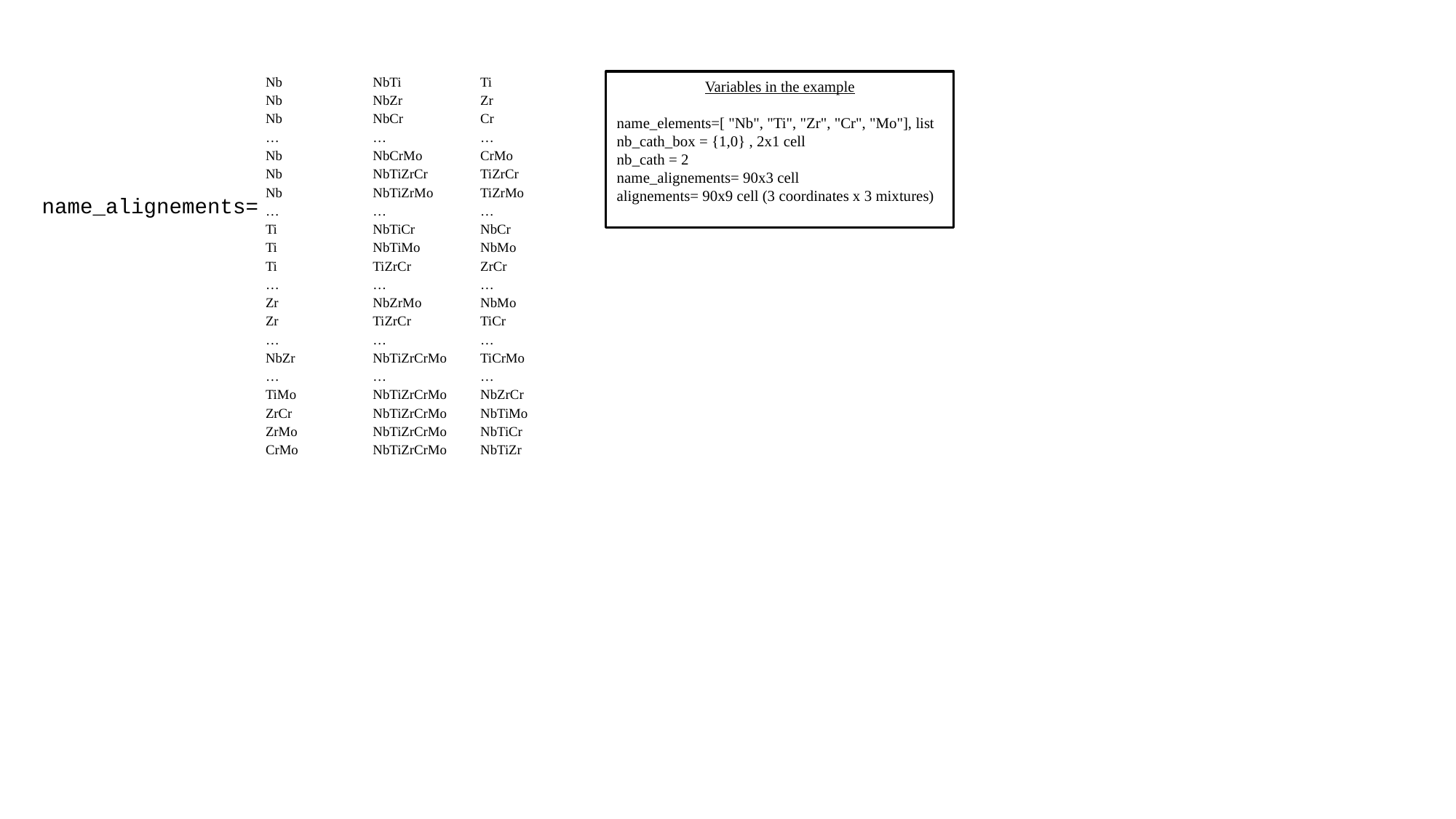

| Nb | NbTi | Ti |
| --- | --- | --- |
| Nb | NbZr | Zr |
| Nb | NbCr | Cr |
| … | … | … |
| Nb | NbCrMo | CrMo |
| Nb | NbTiZrCr | TiZrCr |
| Nb | NbTiZrMo | TiZrMo |
| … | … | … |
| Ti | NbTiCr | NbCr |
| Ti | NbTiMo | NbMo |
| Ti | TiZrCr | ZrCr |
| … | … | … |
| Zr | NbZrMo | NbMo |
| Zr | TiZrCr | TiCr |
| … | … | … |
| NbZr | NbTiZrCrMo | TiCrMo |
| … | … | … |
| TiMo | NbTiZrCrMo | NbZrCr |
| ZrCr | NbTiZrCrMo | NbTiMo |
| ZrMo | NbTiZrCrMo | NbTiCr |
| CrMo | NbTiZrCrMo | NbTiZr |
Variables in the example

name_elements=[ "Nb", "Ti", "Zr", "Cr", "Mo"], list
nb_cath_box = {1,0} , 2x1 cell
nb_cath = 2
name_alignements= 90x3 cell
alignements= 90x9 cell (3 coordinates x 3 mixtures)

name_alignements=